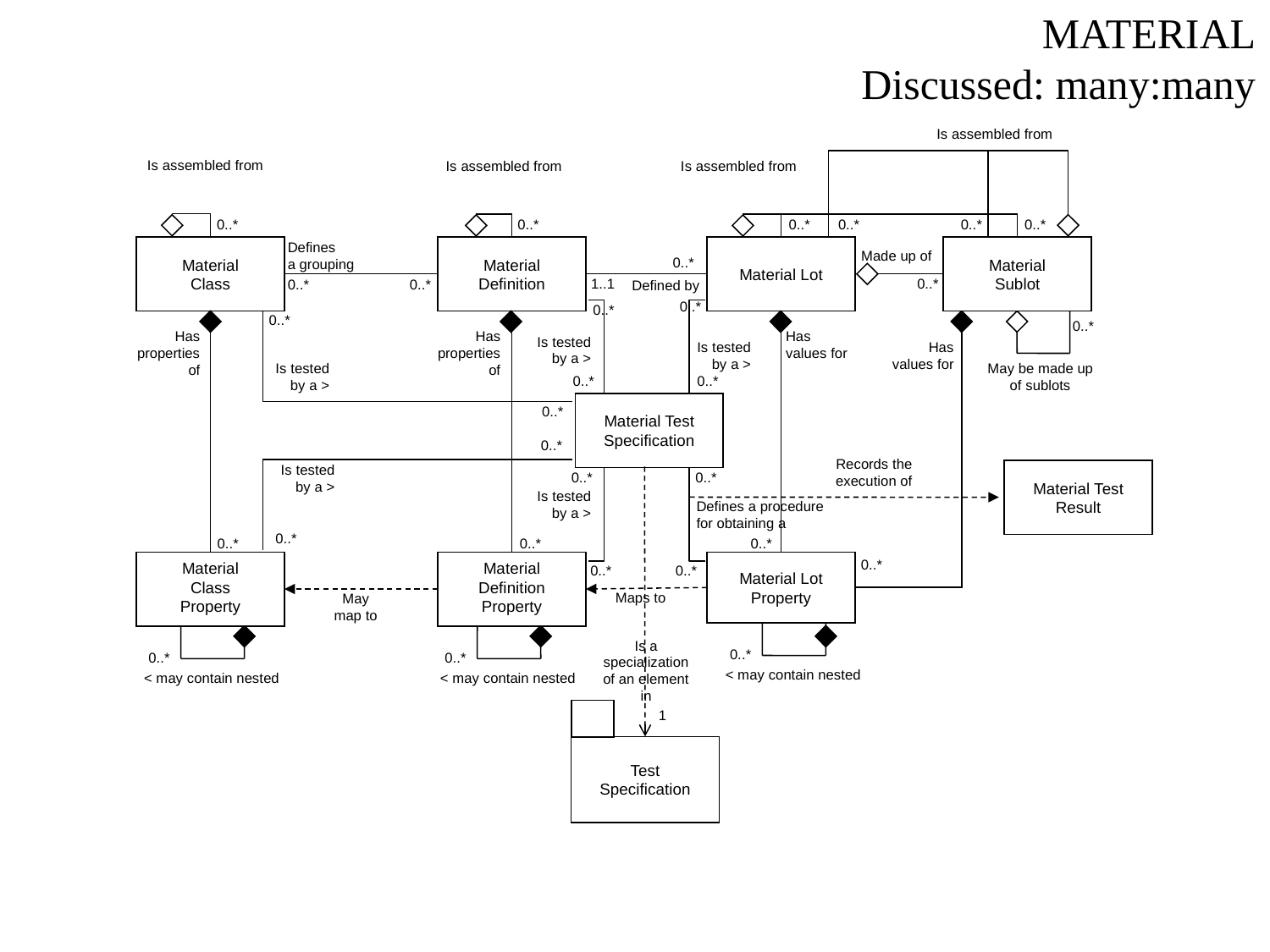

MATERIAL
Discussed: many:many
Is assembled from
Is assembled from
Is assembled from
Is assembled from

0..*
0..*
0..*
0..*
0..*
0..*

Defines
a grouping
Material
Class
Material
Definition
Material Lot
Material
Sublot
Made up of
0..*

1..1
0..*
0..*
0..*
Defined by
0..*
0..*

0..*

0..*

Has
properties
 of
Has
properties
 of
Has
values for
Is tested
by a >
Is tested
by a >
Has
values for
Is tested
by a >
May be made up
of sublots

0..*
0..*
Material Test
Specification
0..*
0..*
Records the
execution of
Is tested
by a >

Material Test
Result
0..*
0..*

Is a specialization of an element in

1
Test
Specification
Is tested
by a >
Defines a procedure for obtaining a

0..*
0..*
0..*
0..*
0..*
Material
Class
Property
Material
Definition
Property
Material Lot
Property
0..*
0..*
Maps to
May
map to

0..*
0..*
0..*

< may contain nested
< may contain nested
< may contain nested